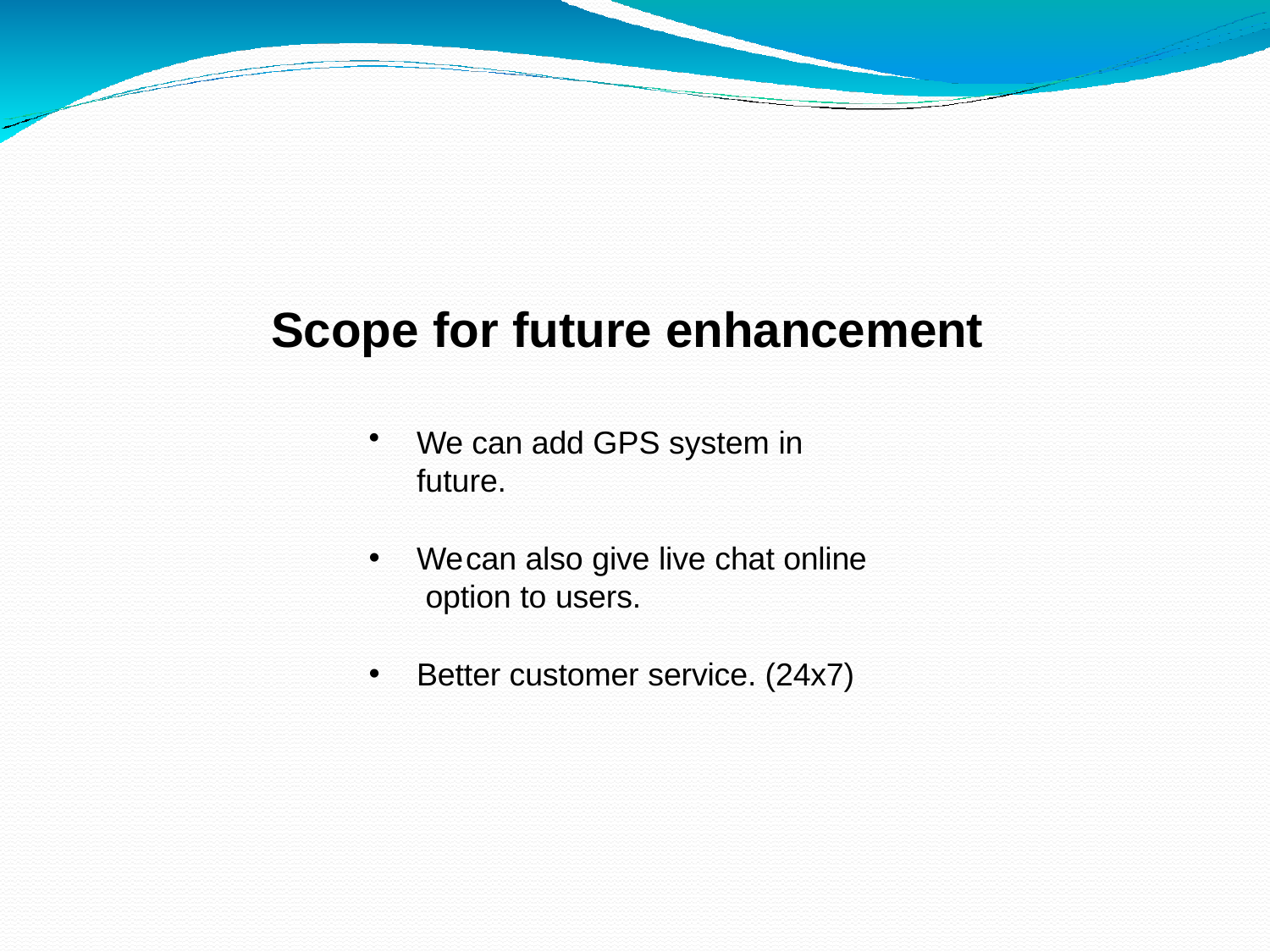

# Scope for future enhancement
We can add GPS system in future.

We	can also give live chat online  option to users.

Better customer service. (24x7)